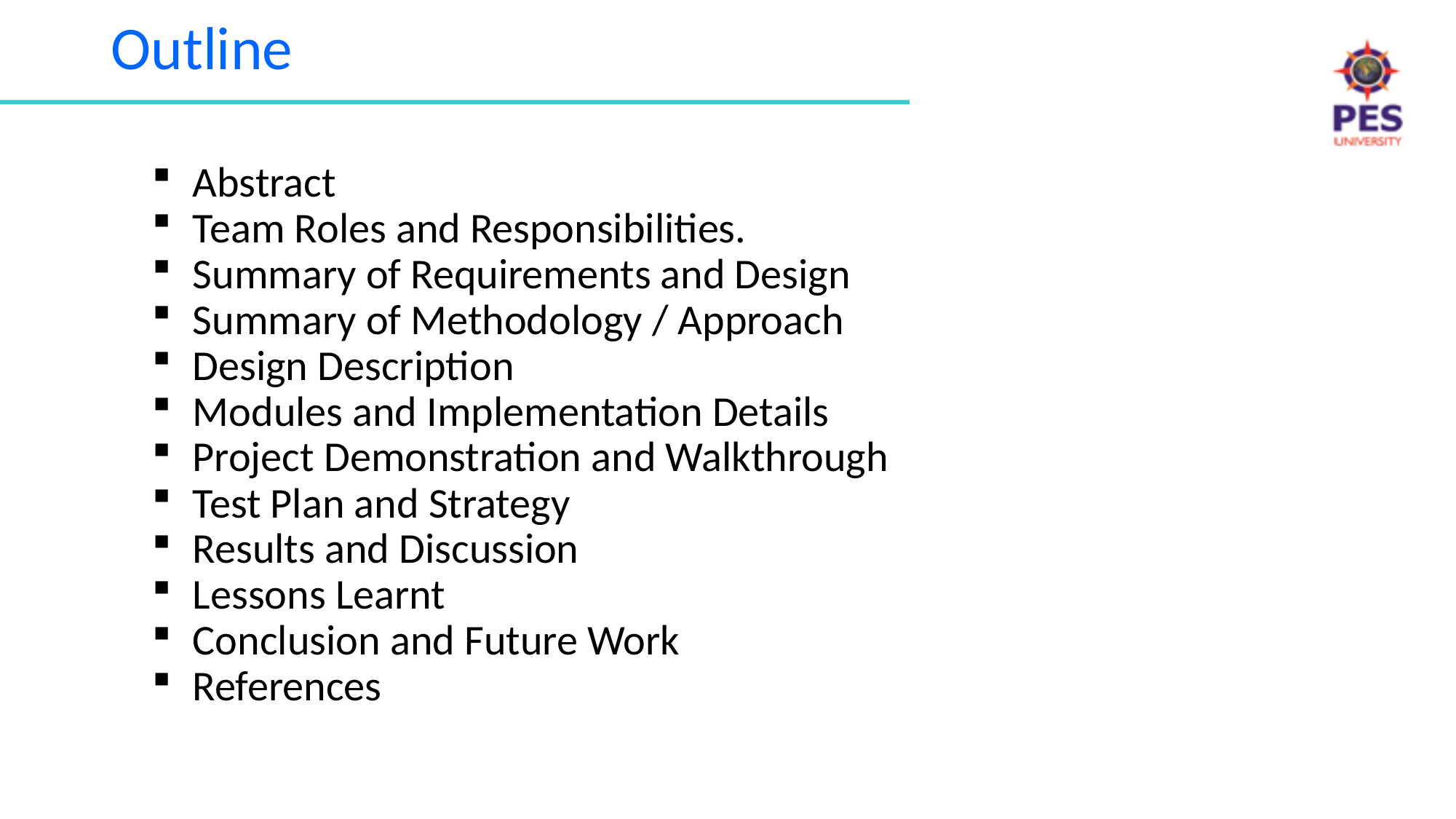

# Outline
Abstract
Team Roles and Responsibilities.
Summary of Requirements and Design
Summary of Methodology / Approach
Design Description
Modules and Implementation Details
Project Demonstration and Walkthrough
Test Plan and Strategy
Results and Discussion
Lessons Learnt
Conclusion and Future Work
References